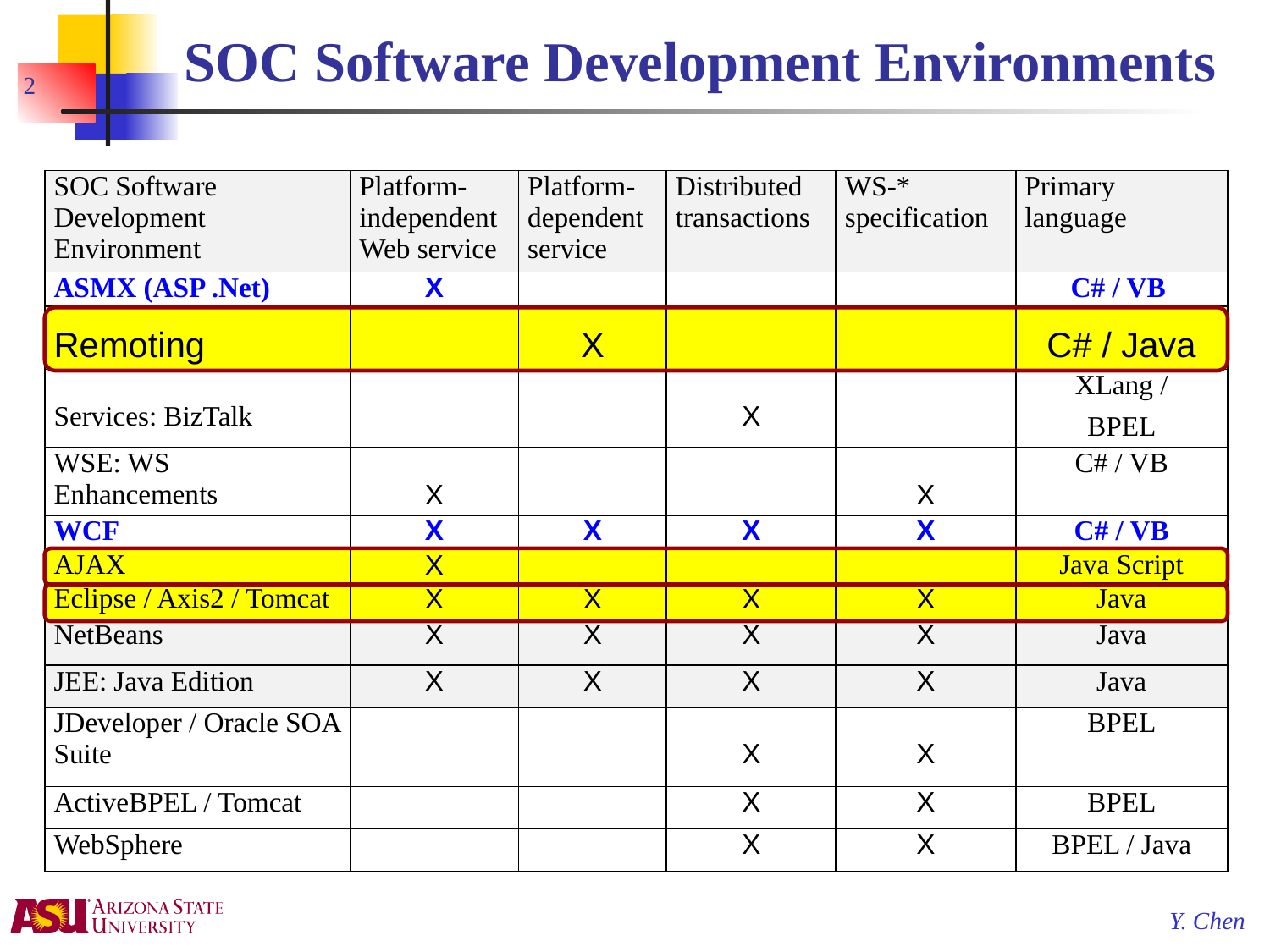

# SOC Software Development Environments
2
| SOC Software Development Environment | Platform- independent Web service | Platform- dependent service | Distributed transactions | WS-\* specification | Primary language |
| --- | --- | --- | --- | --- | --- |
| ASMX (ASP .Net) | X |  |  |  | C# / VB |
| Remoting |  | X |  |  | C# / Java |
| Services: BizTalk |  |  | X |  | XLang / BPEL |
| WSE: WS Enhancements | X |  |  | X | C# / VB |
| WCF | X | X | X | X | C# / VB |
| AJAX | X |  |  |  | Java Script |
| Eclipse / Axis2 / Tomcat | X | X | X | X | Java |
| NetBeans | X | X | X | X | Java |
| JEE: Java Edition | X | X | X | X | Java |
| JDeveloper / Oracle SOA Suite |  |  | X | X | BPEL |
| ActiveBPEL / Tomcat |  |  | X | X | BPEL |
| WebSphere |  |  | X | X | BPEL / Java |